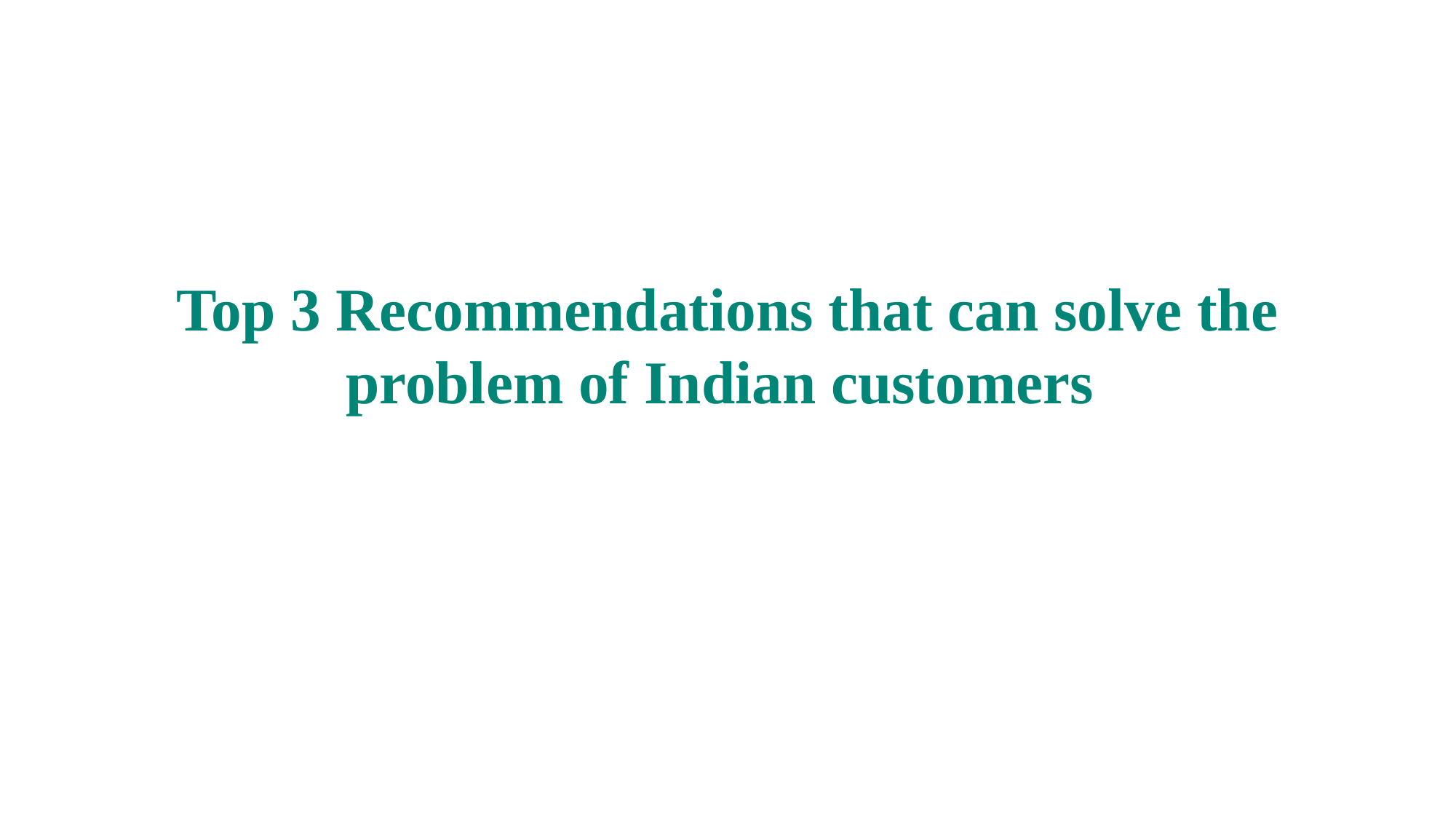

Top 3 Recommendations that can solve the problem of Indian customers